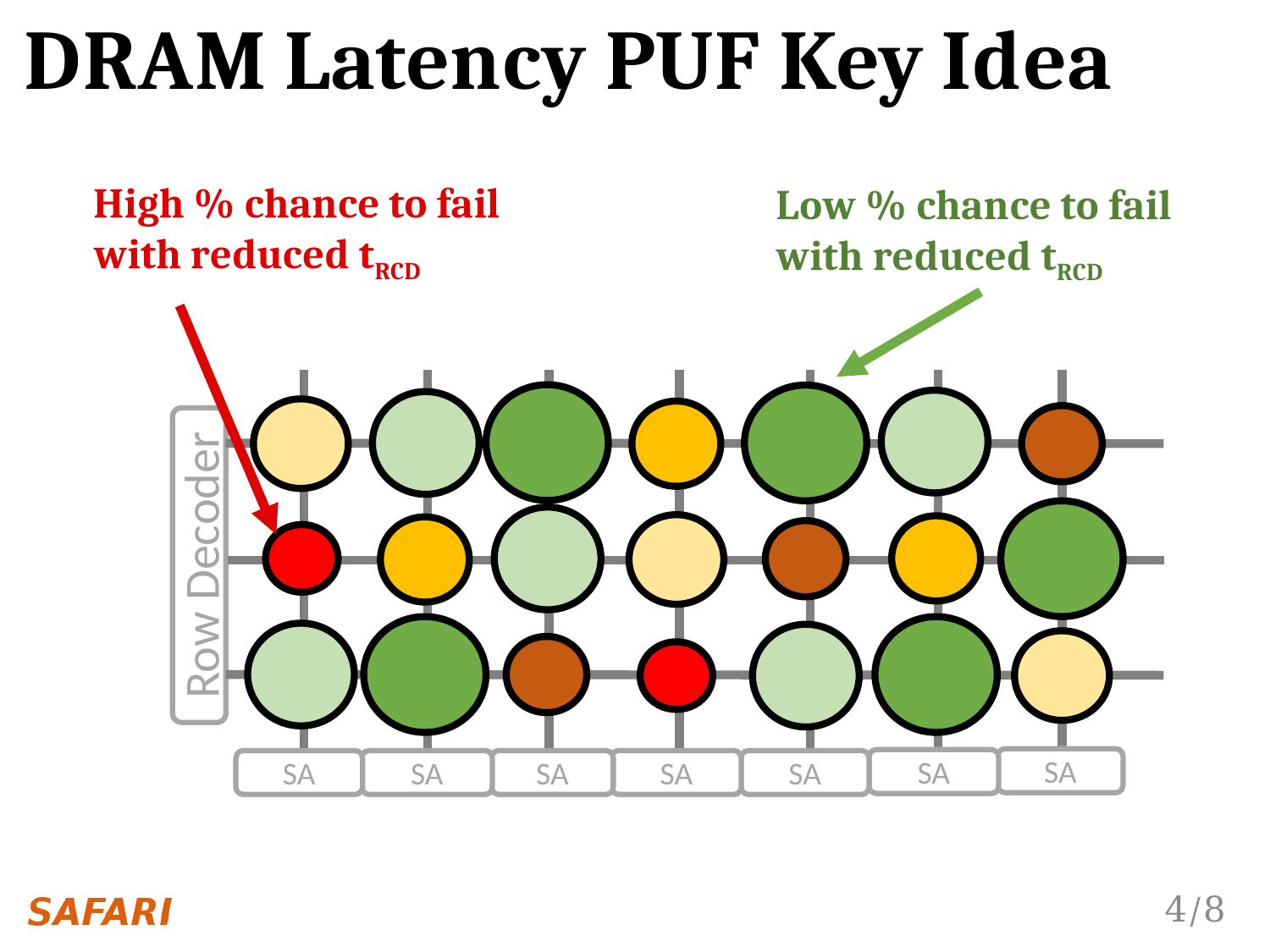

# DRAM Latency PUF Key Idea
High % chance to fail with reduced tRCD
Low % chance to fail with reduced tRCD

Row Decoder
SA
SA
SA
SA
SA
SA
SA